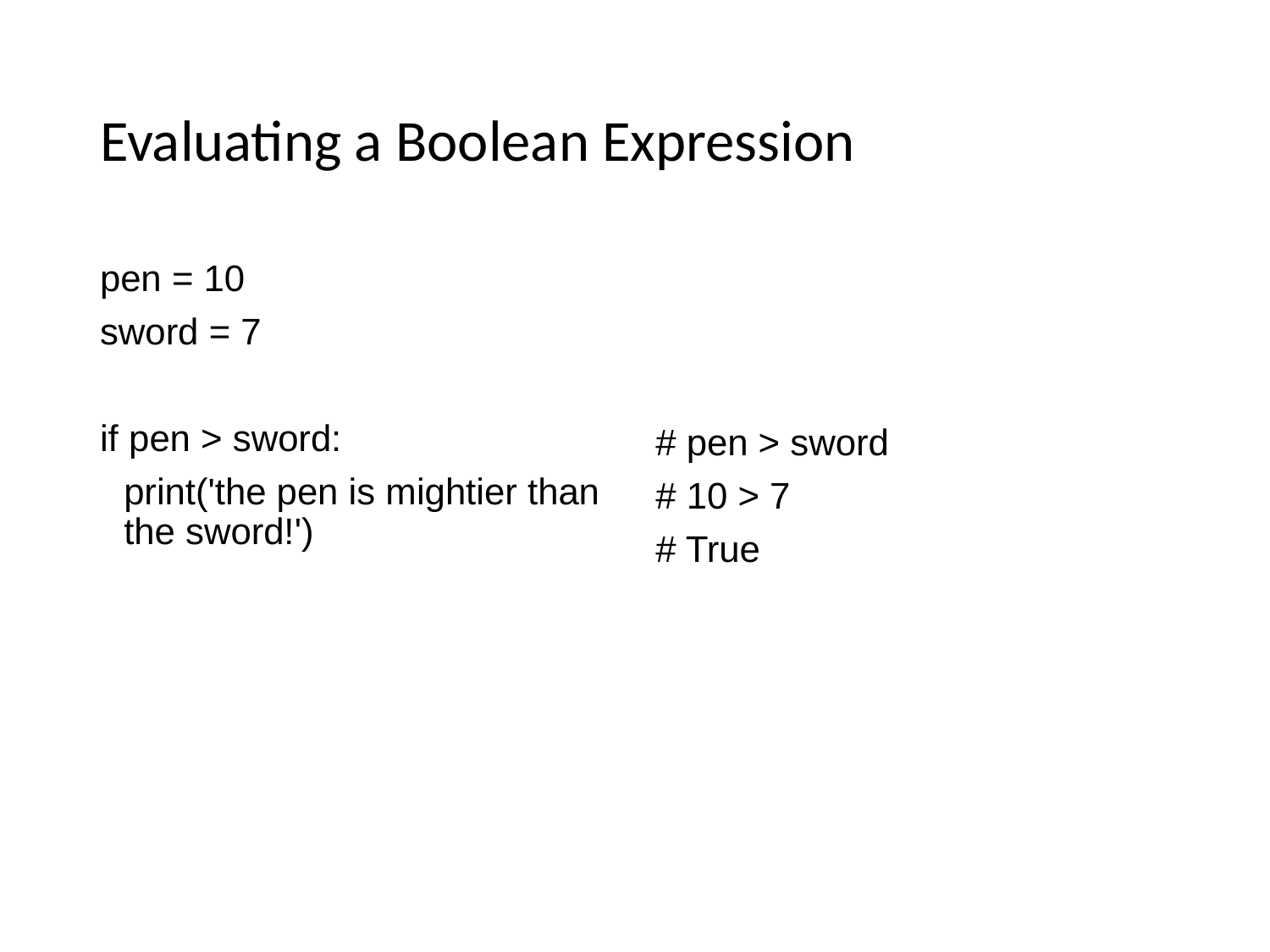

# Evaluating a Boolean Expression
pen = 10
sword = 7

if pen > sword:
	print('the pen is mightier than the sword!')

# pen > sword
# 10 > 7
# True